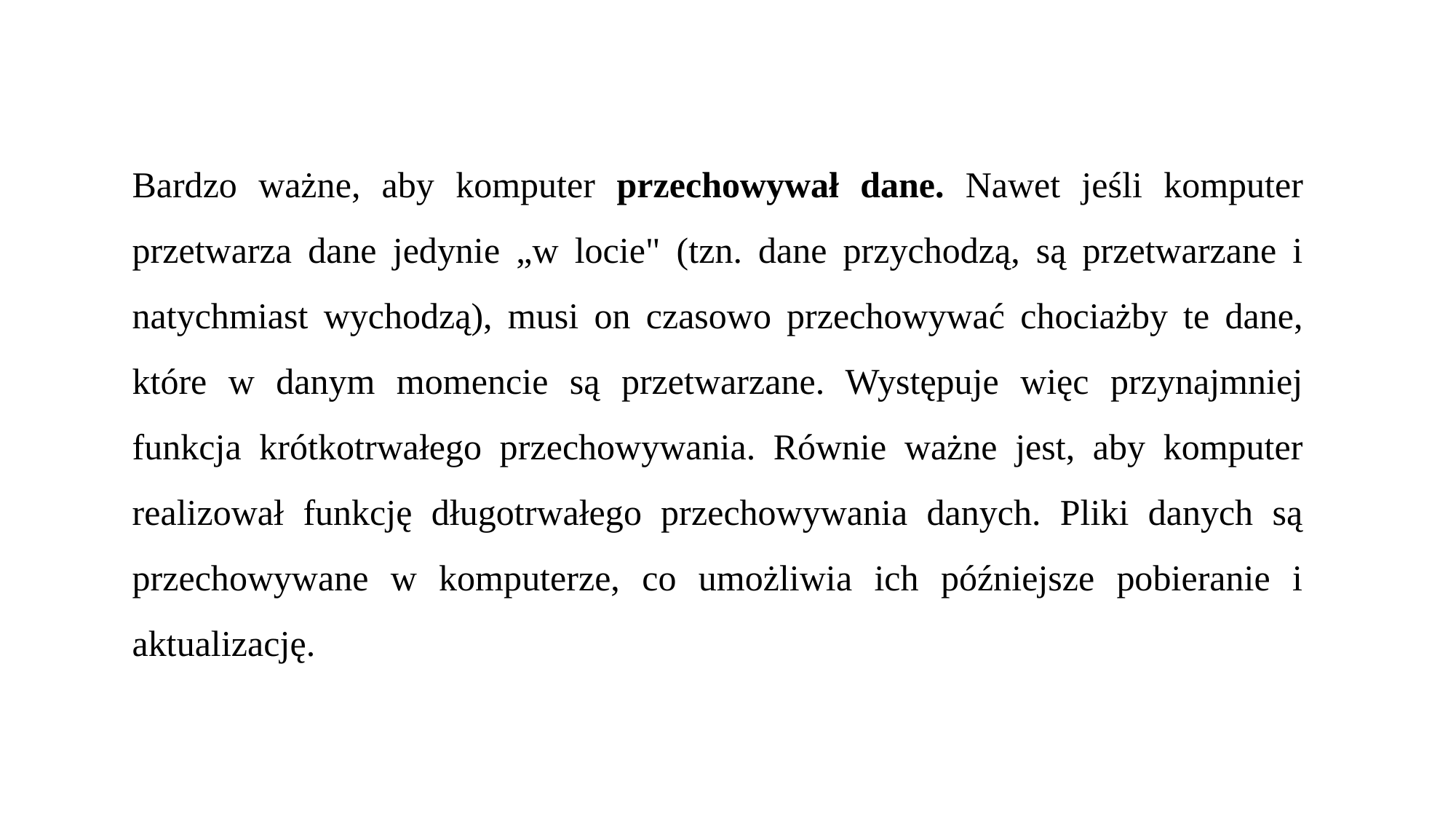

Bardzo ważne, aby komputer przechowywał dane. Nawet jeśli komputer przetwarza dane jedynie „w locie" (tzn. dane przychodzą, są przetwarzane i natychmiast wychodzą), musi on czasowo przechowywać chociażby te dane, które w danym momencie są przetwarzane. Występuje więc przynajmniej funkcja krótkotrwałego przechowywania. Równie ważne jest, aby komputer realizował funkcję długotrwałego przechowywania danych. Pliki danych są przechowywane w komputerze, co umożliwia ich późniejsze pobieranie i aktualizację.